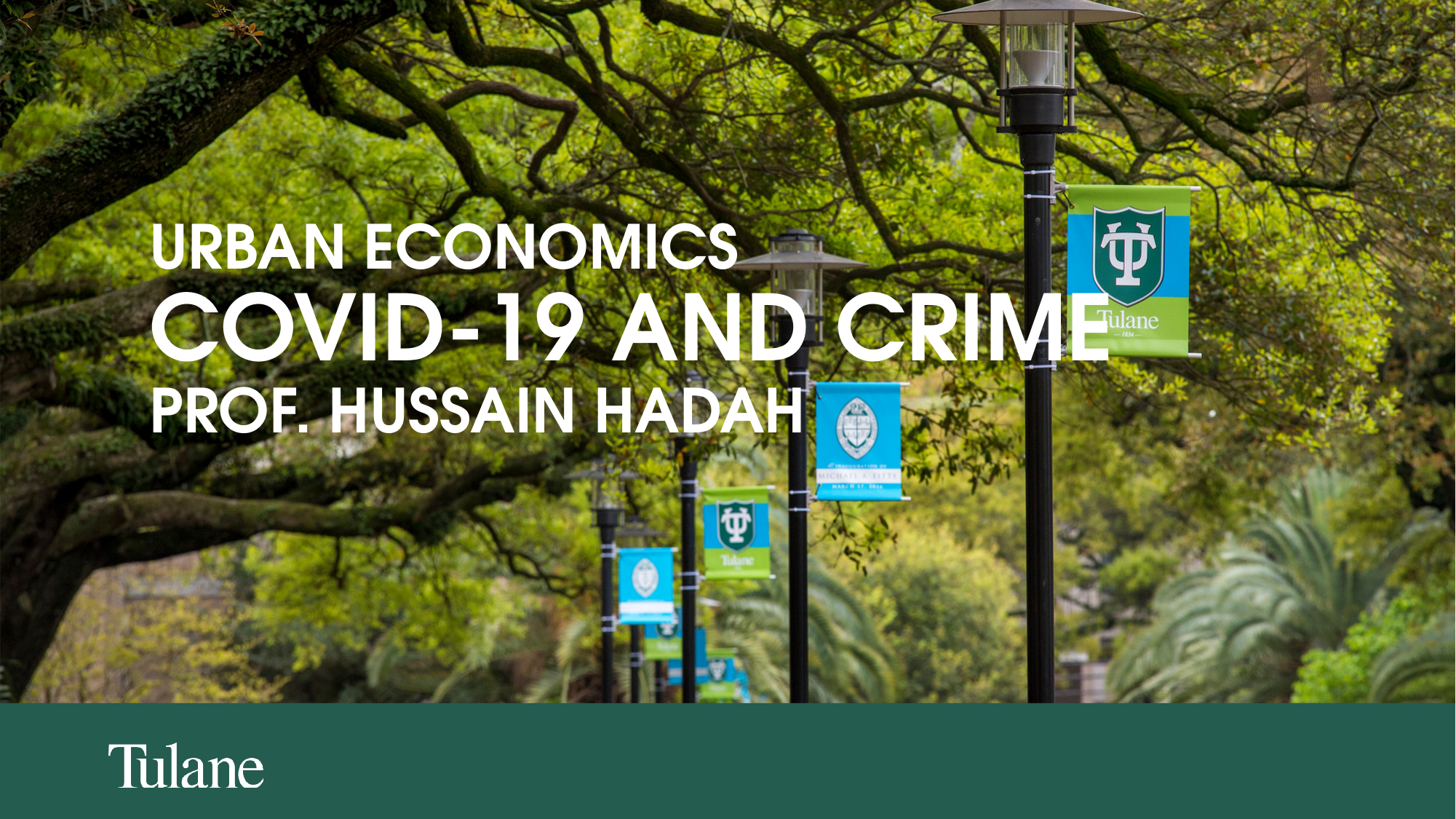

urban Economics
COVID-19 and crime
Prof. Hussain Hadah